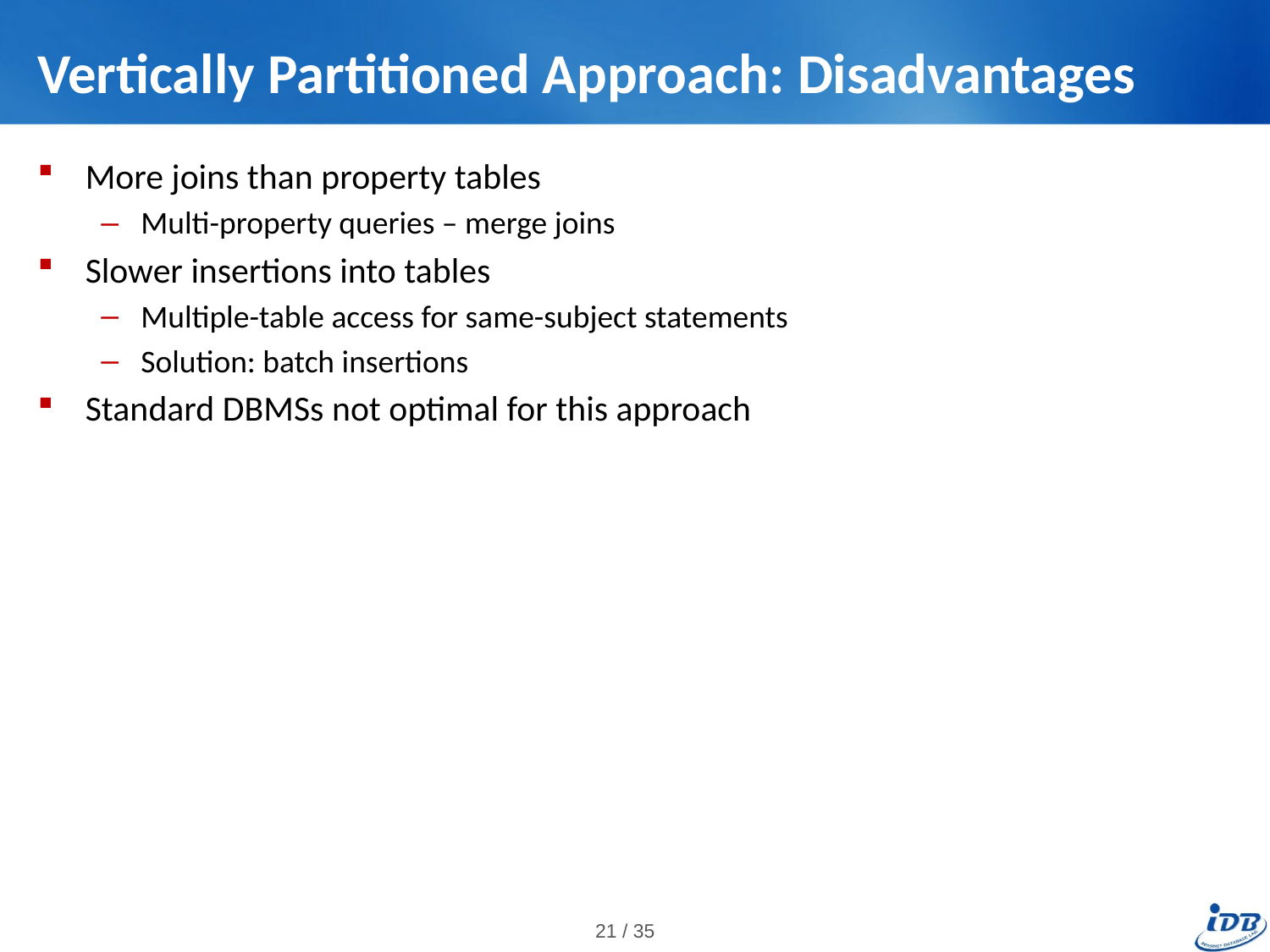

# Vertically Partitioned Approach: Disadvantages
More joins than property tables
Multi-property queries – merge joins
Slower insertions into tables
Multiple-table access for same-subject statements
Solution: batch insertions
Standard DBMSs not optimal for this approach